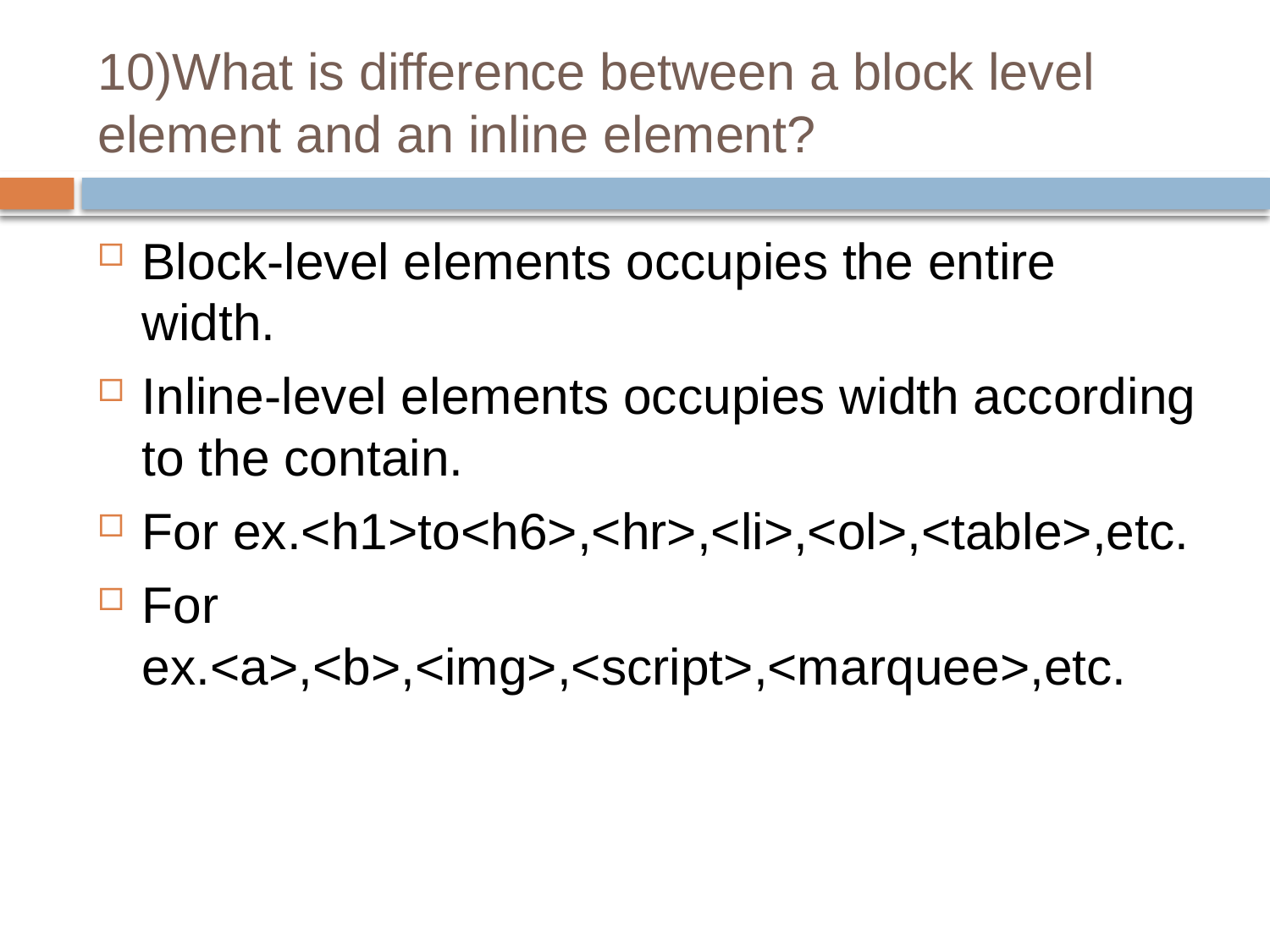

# 10)What is difference between a block level element and an inline element?
Block-level elements occupies the entire width.
Inline-level elements occupies width according to the contain.
For ex.<h1>to<h6>,<hr>,<li>,<ol>,<table>,etc.
For ex.<a>,<b>,<img>,<script>,<marquee>,etc.